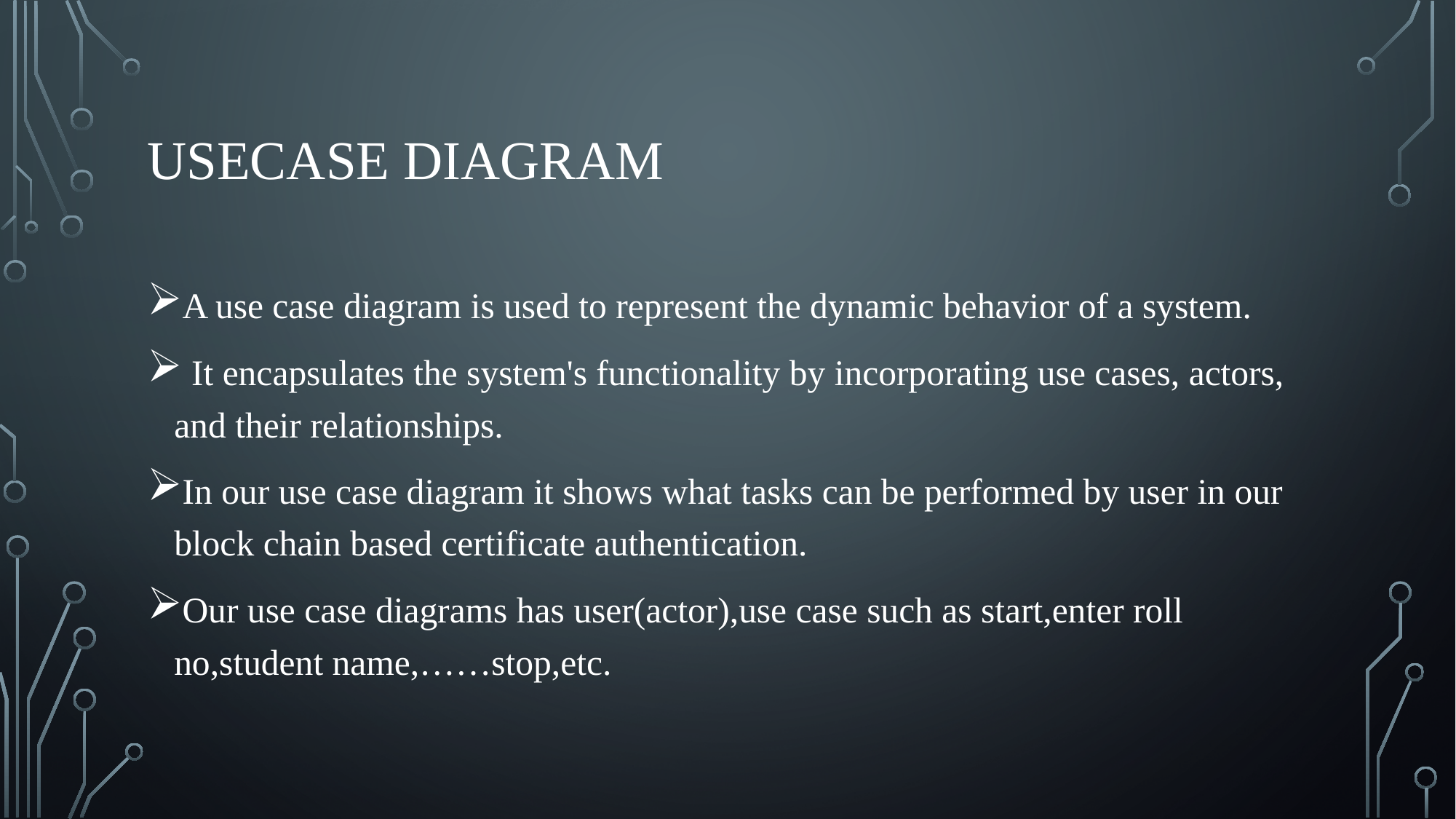

# Usecase diagram
A use case diagram is used to represent the dynamic behavior of a system.
 It encapsulates the system's functionality by incorporating use cases, actors, and their relationships.
In our use case diagram it shows what tasks can be performed by user in our block chain based certificate authentication.
Our use case diagrams has user(actor),use case such as start,enter roll no,student name,……stop,etc.